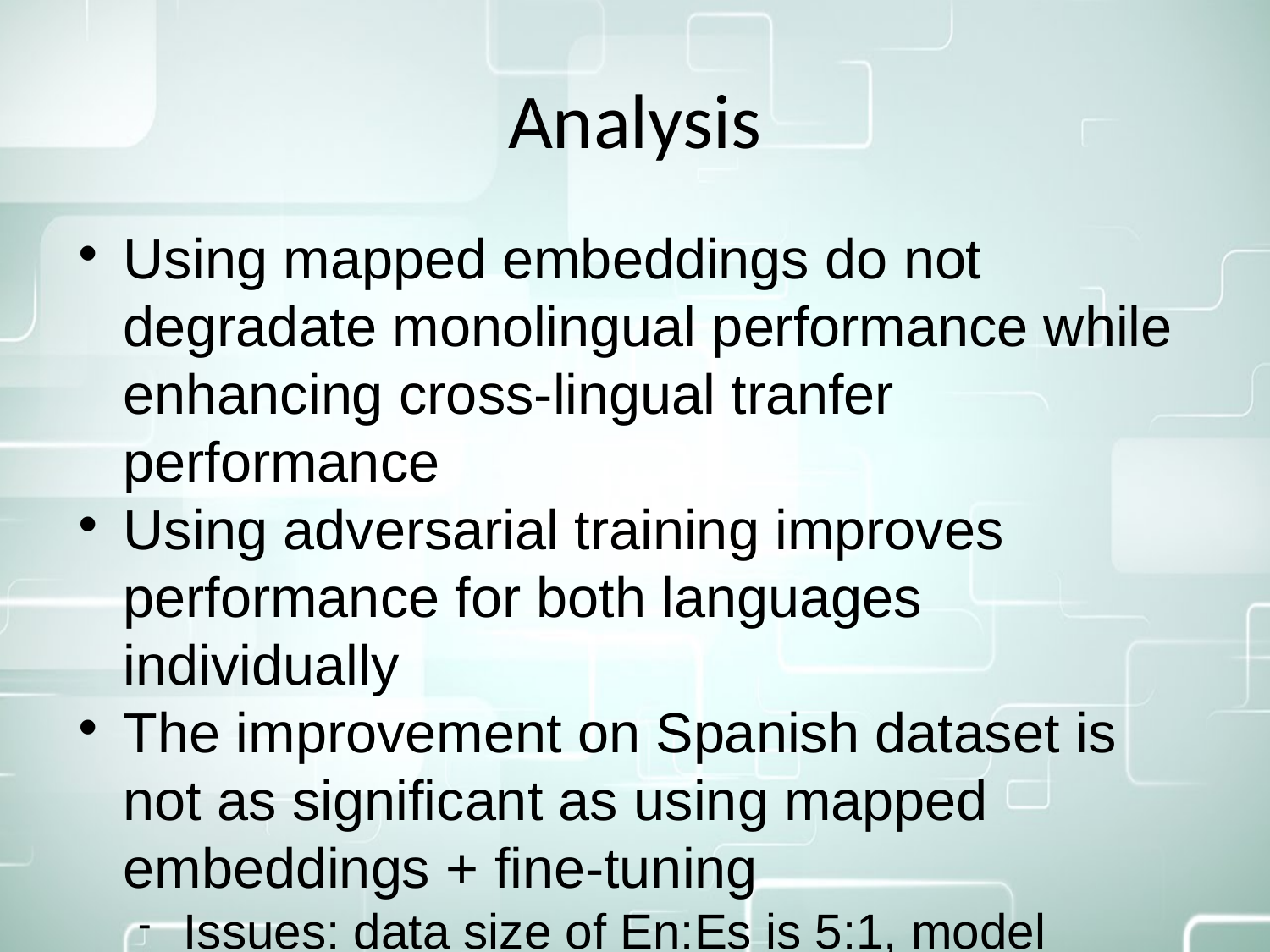

Analysis
Using mapped embeddings do not degradate monolingual performance while enhancing cross-lingual tranfer performance
Using adversarial training improves performance for both languages individually
The improvement on Spanish dataset is not as significant as using mapped embeddings + fine-tuning
Issues: data size of En:Es is 5:1, model adapts to En data much better
More layers might be needed to learn more useful language-independent features
Surprisingly, the performance on English dataset is better than without adversarial training
It is likely that joint training and adversarial training provides some extra information while also acting as a form of regularisation